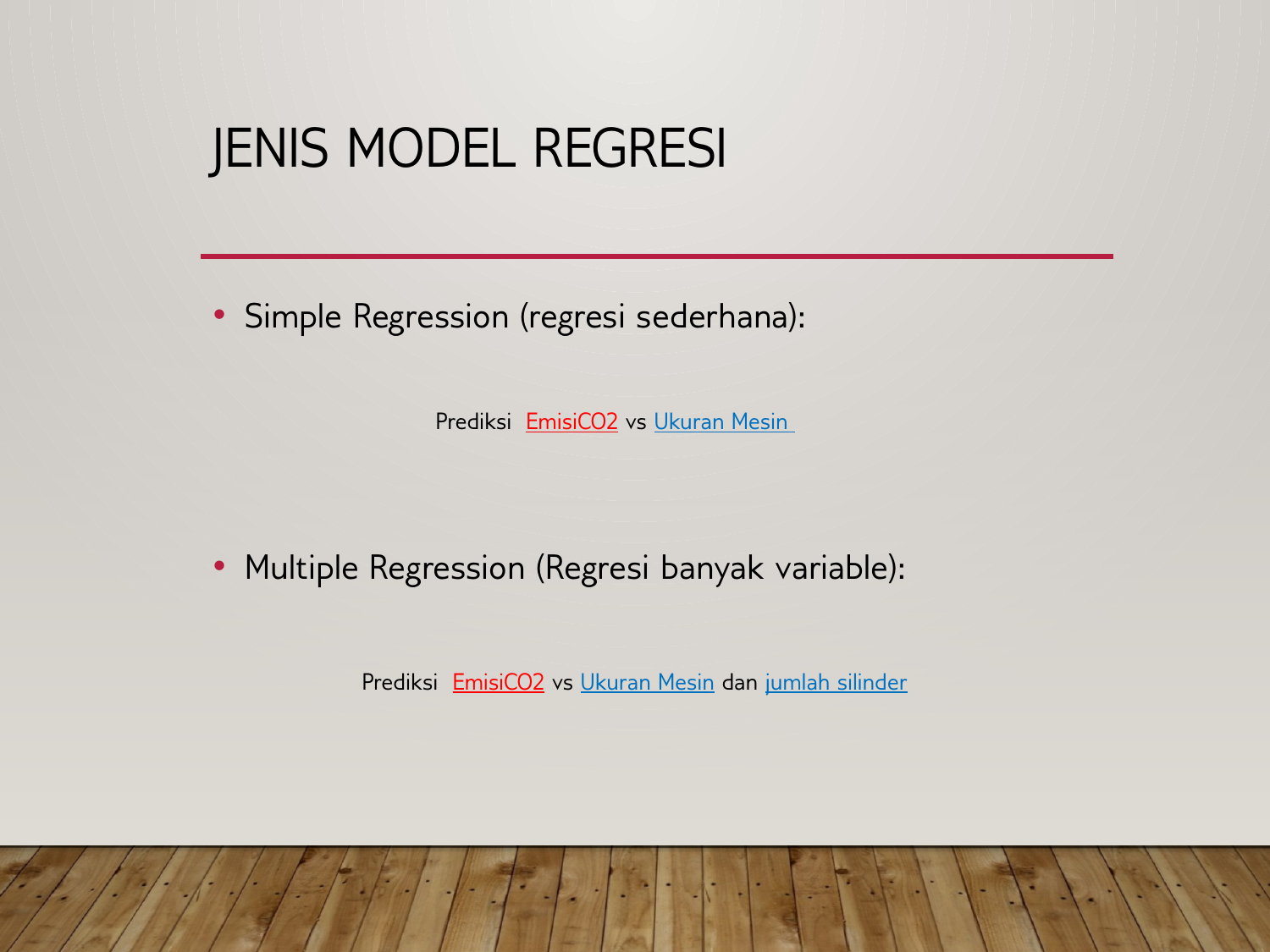

# Jenis Model Regresi
Simple Regression (regresi sederhana):

Multiple Regression (Regresi banyak variable):

Prediksi  EmisiCO2 vs Ukuran Mesin
Prediksi  EmisiCO2 vs Ukuran Mesin dan jumlah silinder